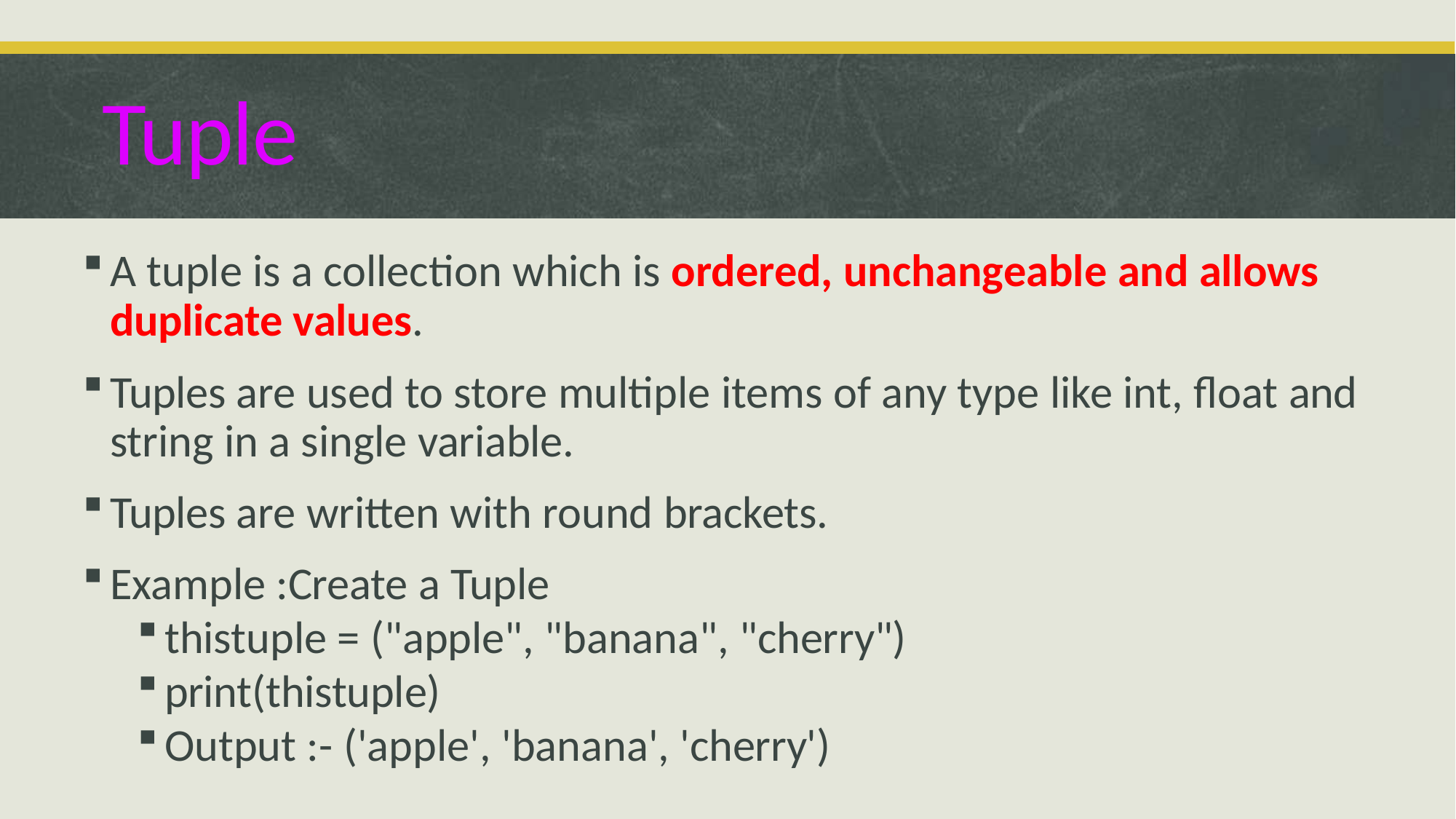

# Tuple
A tuple is a collection which is ordered, unchangeable and allows duplicate values.
Tuples are used to store multiple items of any type like int, float and string in a single variable.
Tuples are written with round brackets.
Example :Create a Tuple
thistuple = ("apple", "banana", "cherry")
print(thistuple)
Output :- ('apple', 'banana', 'cherry')